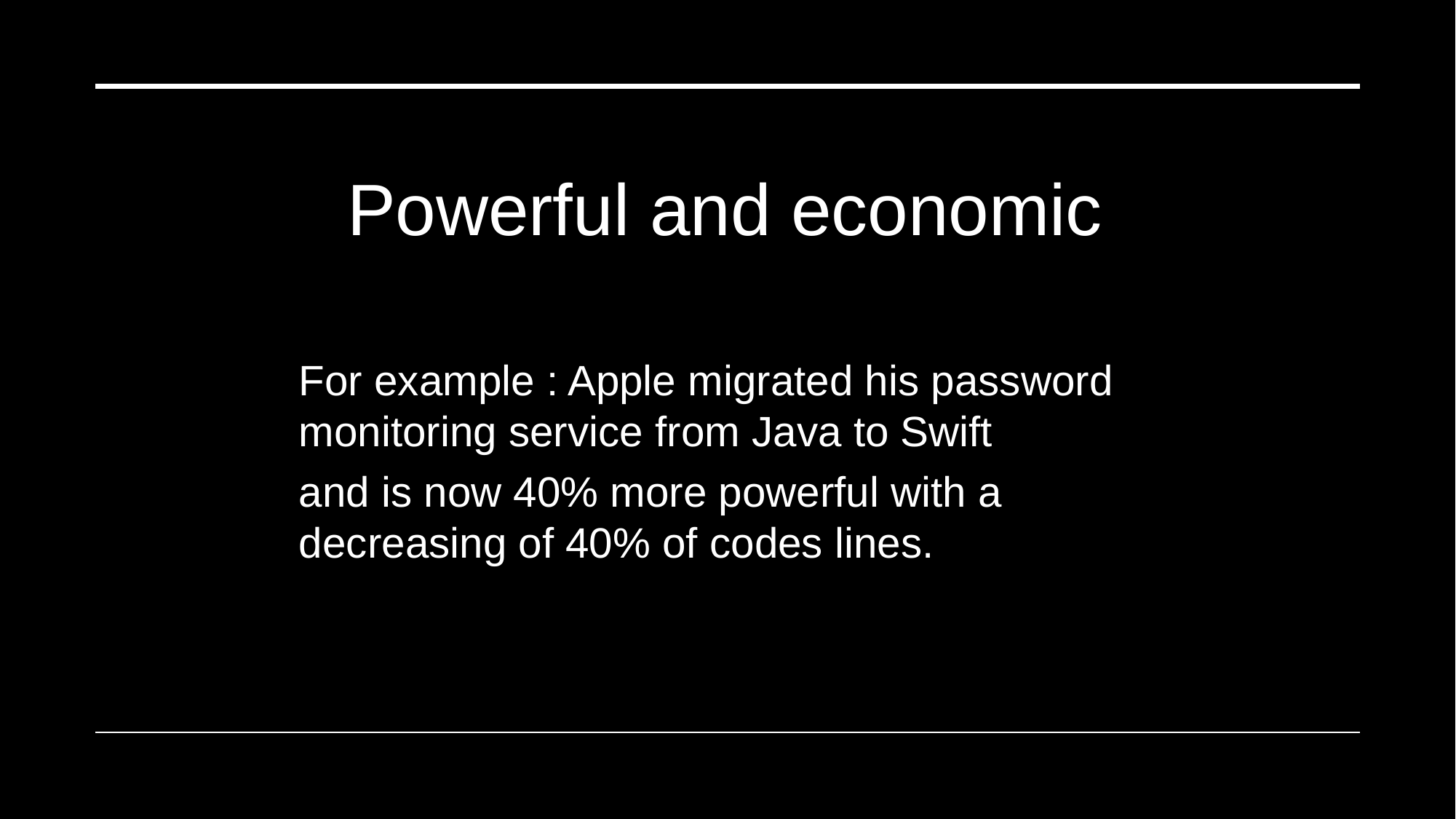

Powerful and economic
For example : Apple migrated his password monitoring service from Java to Swift
and is now 40% more powerful with a decreasing of 40% of codes lines.